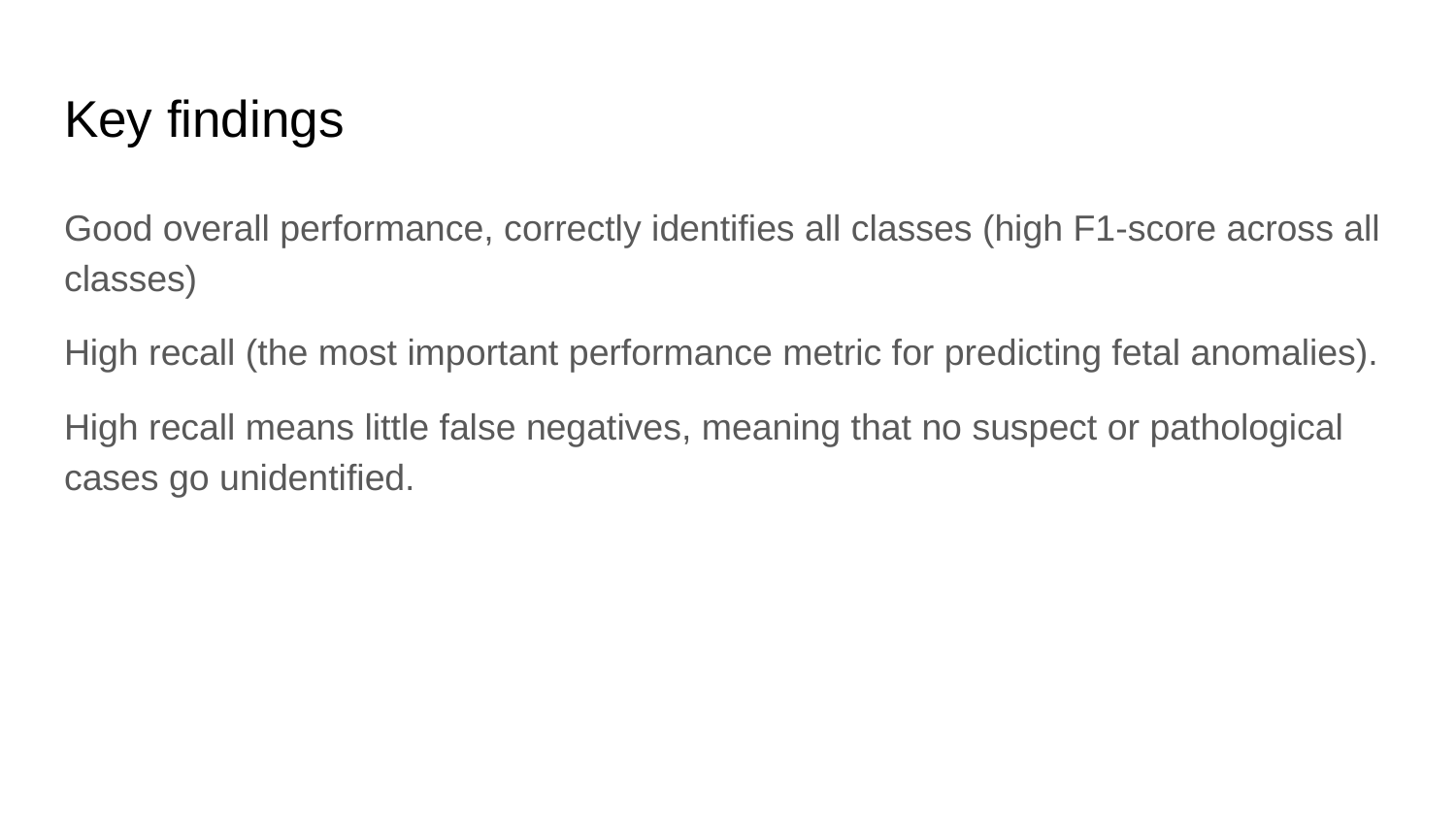

# Key findings

Good overall performance, correctly identifies all classes (high F1-score across all classes)
High recall (the most important performance metric for predicting fetal anomalies).
High recall means little false negatives, meaning that no suspect or pathological cases go unidentified.